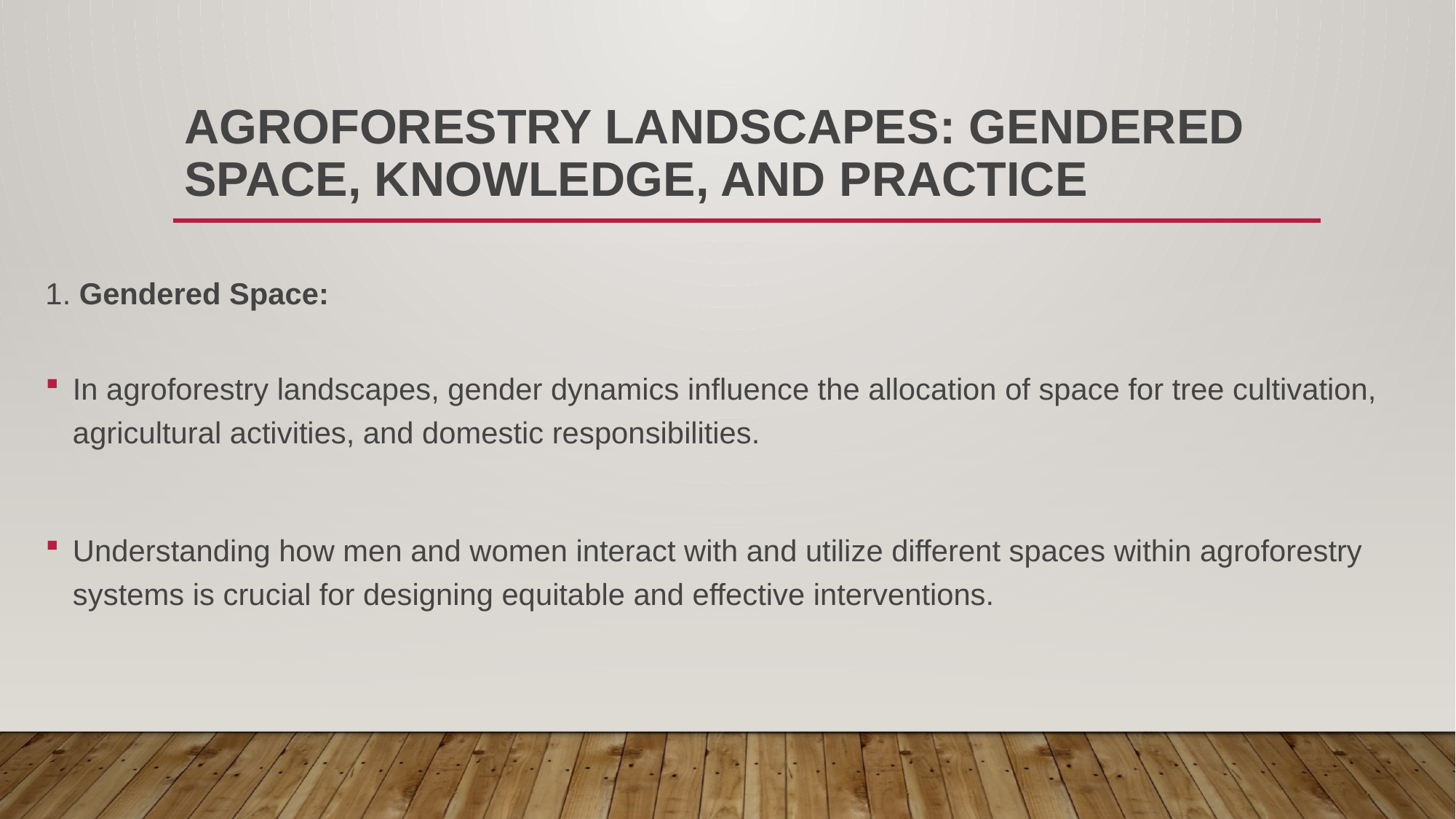

# Agroforestry Landscapes: Gendered Space, Knowledge, and Practice
1. Gendered Space:
In agroforestry landscapes, gender dynamics influence the allocation of space for tree cultivation, agricultural activities, and domestic responsibilities.

Understanding how men and women interact with and utilize different spaces within agroforestry systems is crucial for designing equitable and effective interventions.